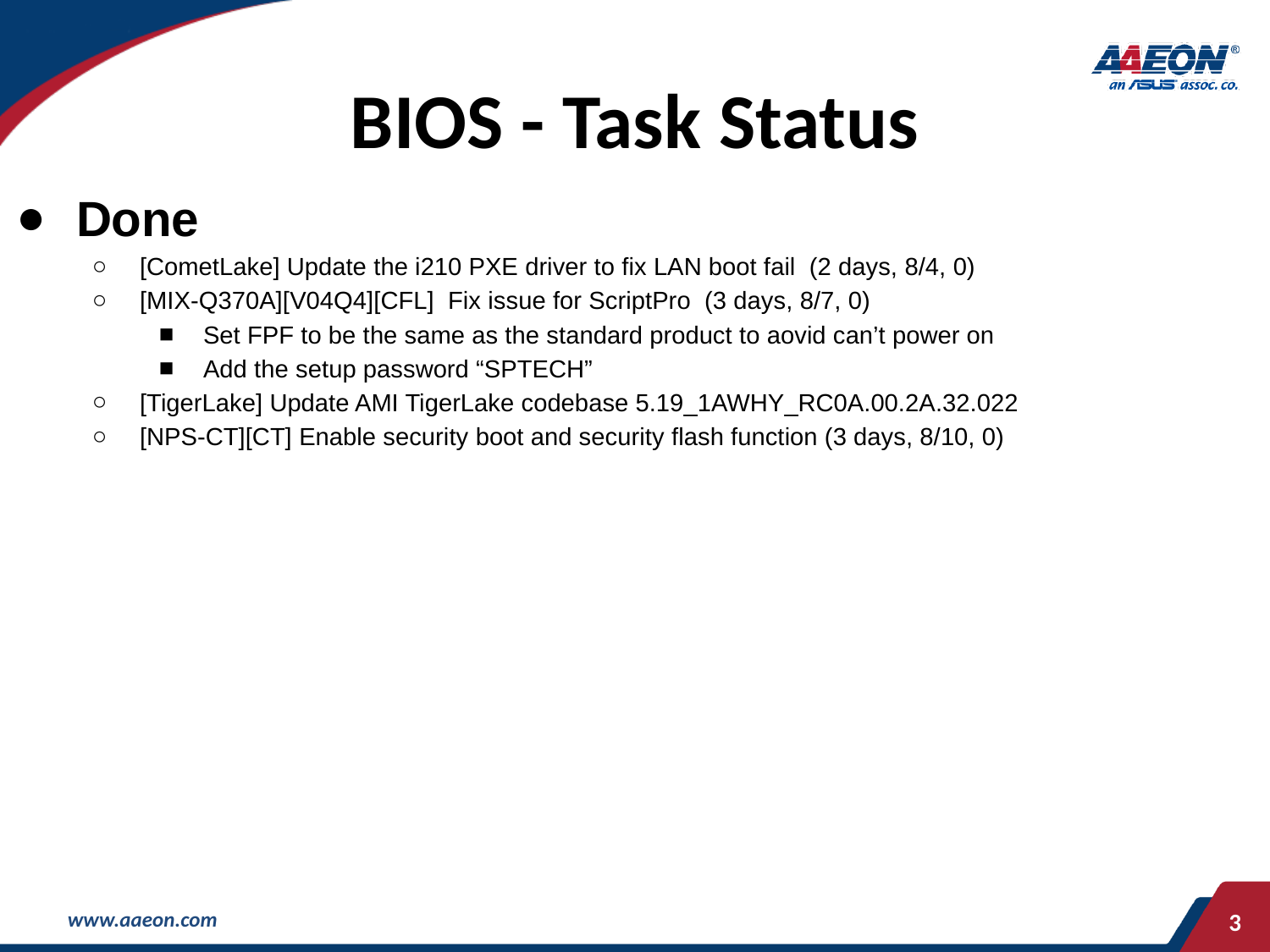

BIOS - Task Status
Done
[CometLake] Update the i210 PXE driver to fix LAN boot fail  (2 days, 8/4, 0)
[MIX-Q370A][V04Q4][CFL]  Fix issue for ScriptPro  (3 days, 8/7, 0)
Set FPF to be the same as the standard product to aovid can’t power on
Add the setup password “SPTECH”
[TigerLake] Update AMI TigerLake codebase 5.19_1AWHY_RC0A.00.2A.32.022
[NPS-CT][CT] Enable security boot and security flash function (3 days, 8/10, 0)
3